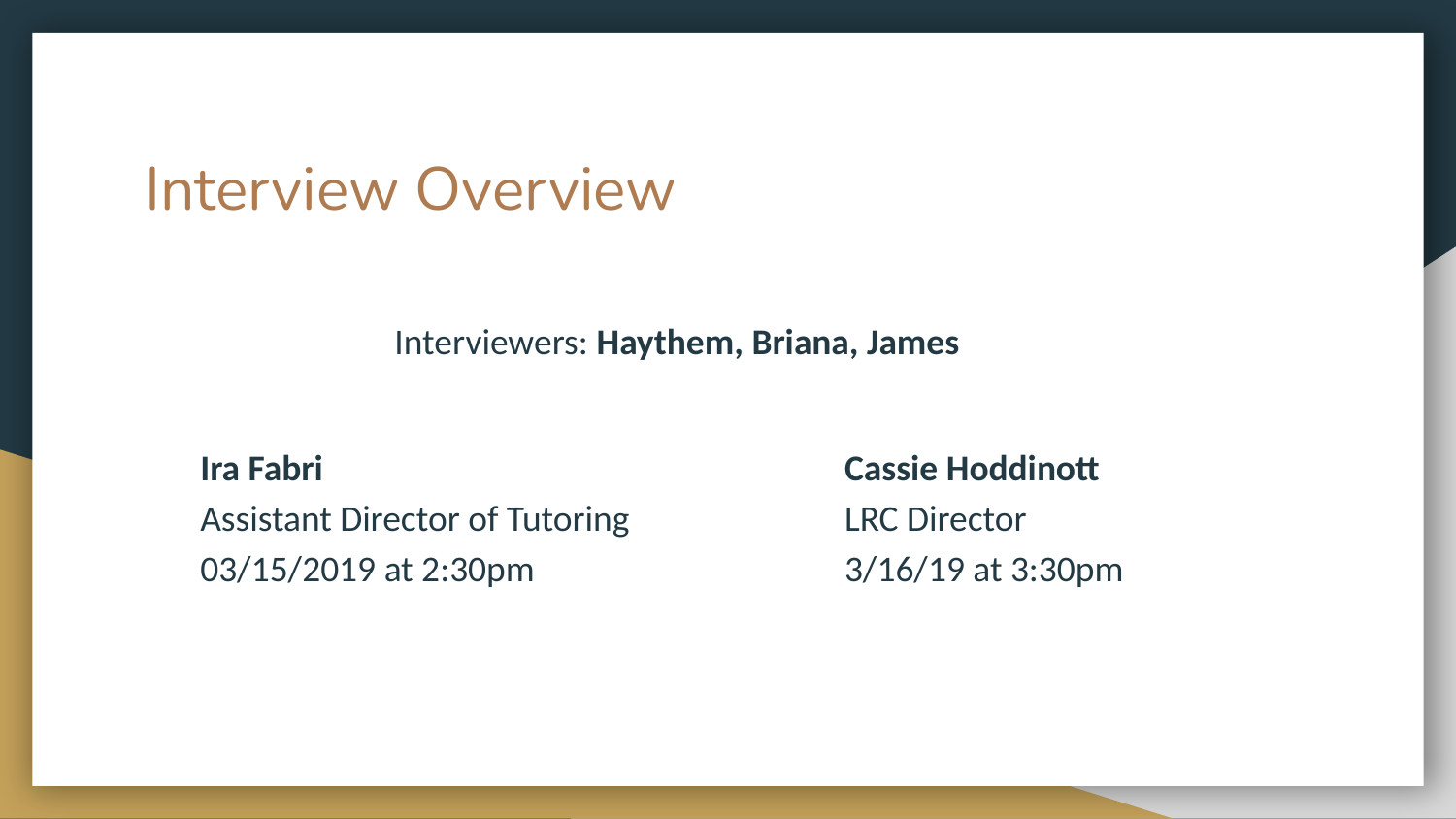

# Interview Overview
Interviewers: Haythem, Briana, James

Ira Fabri
Assistant Director of Tutoring
03/15/2019 at 2:30pm
Cassie Hoddinott
LRC Director
3/16/19 at 3:30pm